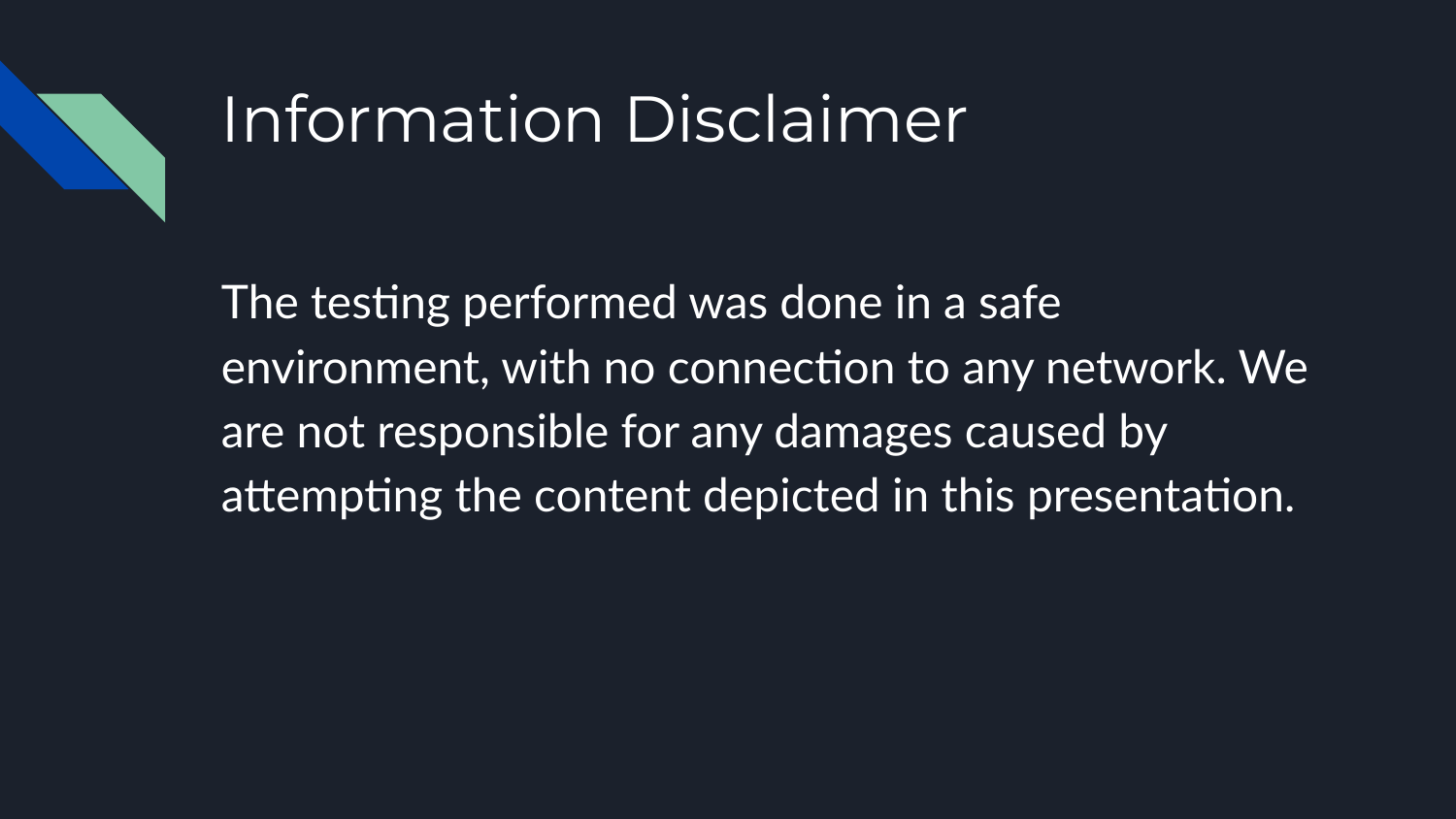

# Information Disclaimer

The testing performed was done in a safe environment, with no connection to any network. We are not responsible for any damages caused by attempting the content depicted in this presentation.